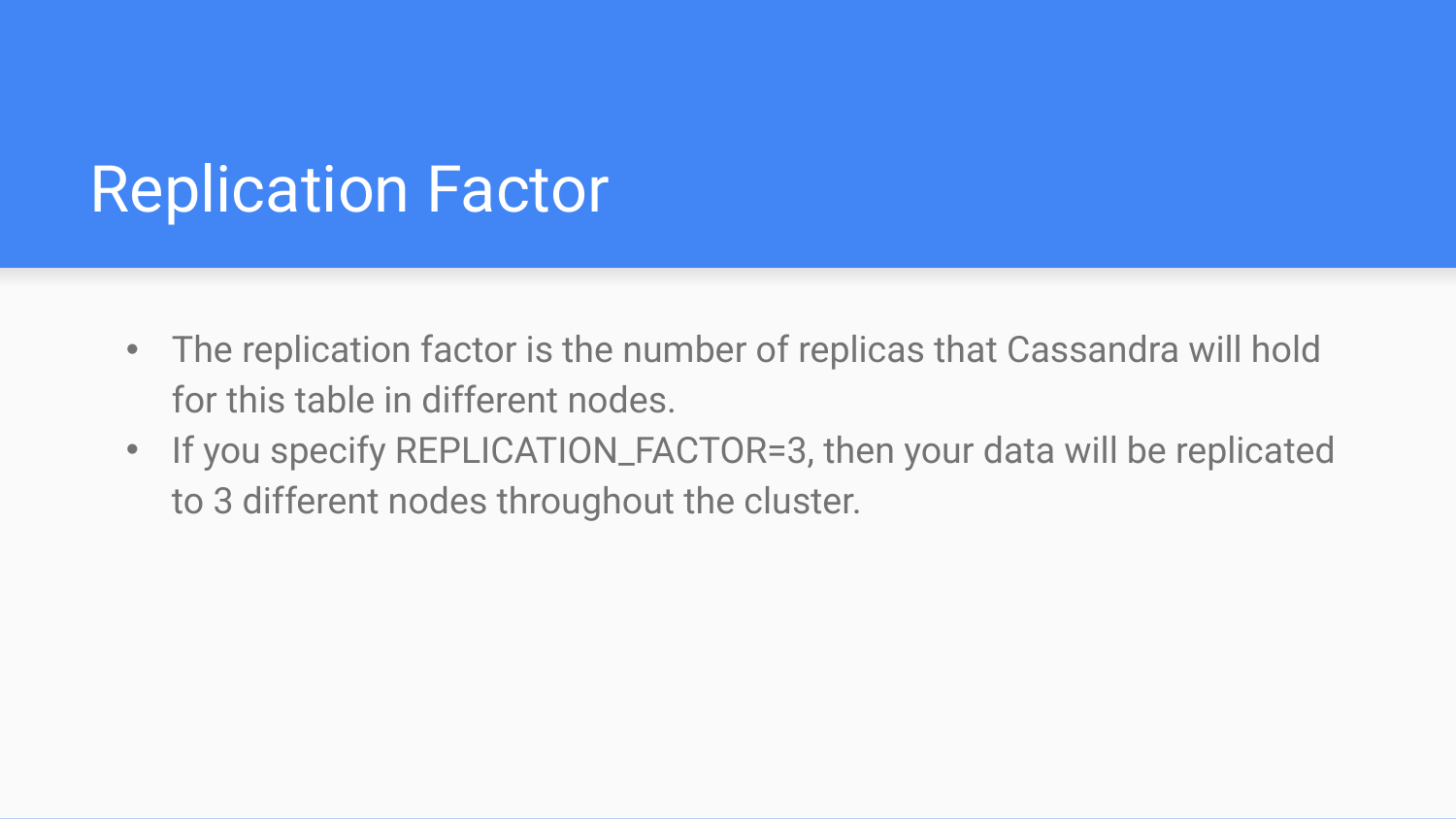

# Replication Factor
The replication factor is the number of replicas that Cassandra will hold for this table in different nodes.
If you specify REPLICATION_FACTOR=3, then your data will be replicated to 3 different nodes throughout the cluster.